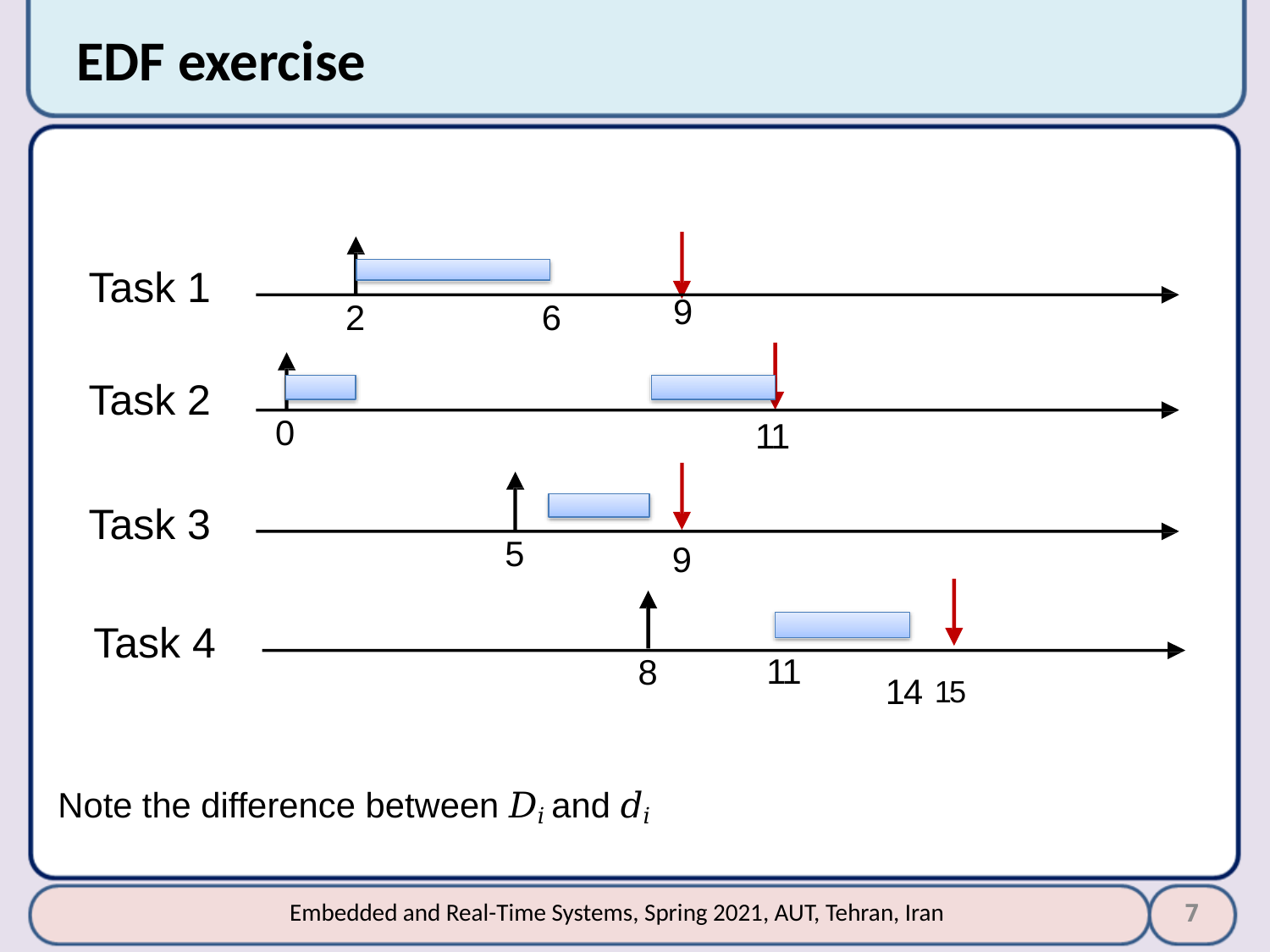

# EDF exercise

Task 1

9
2
6

Task 2

0
11

Task 3

5
9

Task 4

11
8
14 15
Note the difference between 𝐷𝑖 and 𝑑𝑖
7
Embedded and Real-Time Systems, Spring 2021, AUT, Tehran, Iran